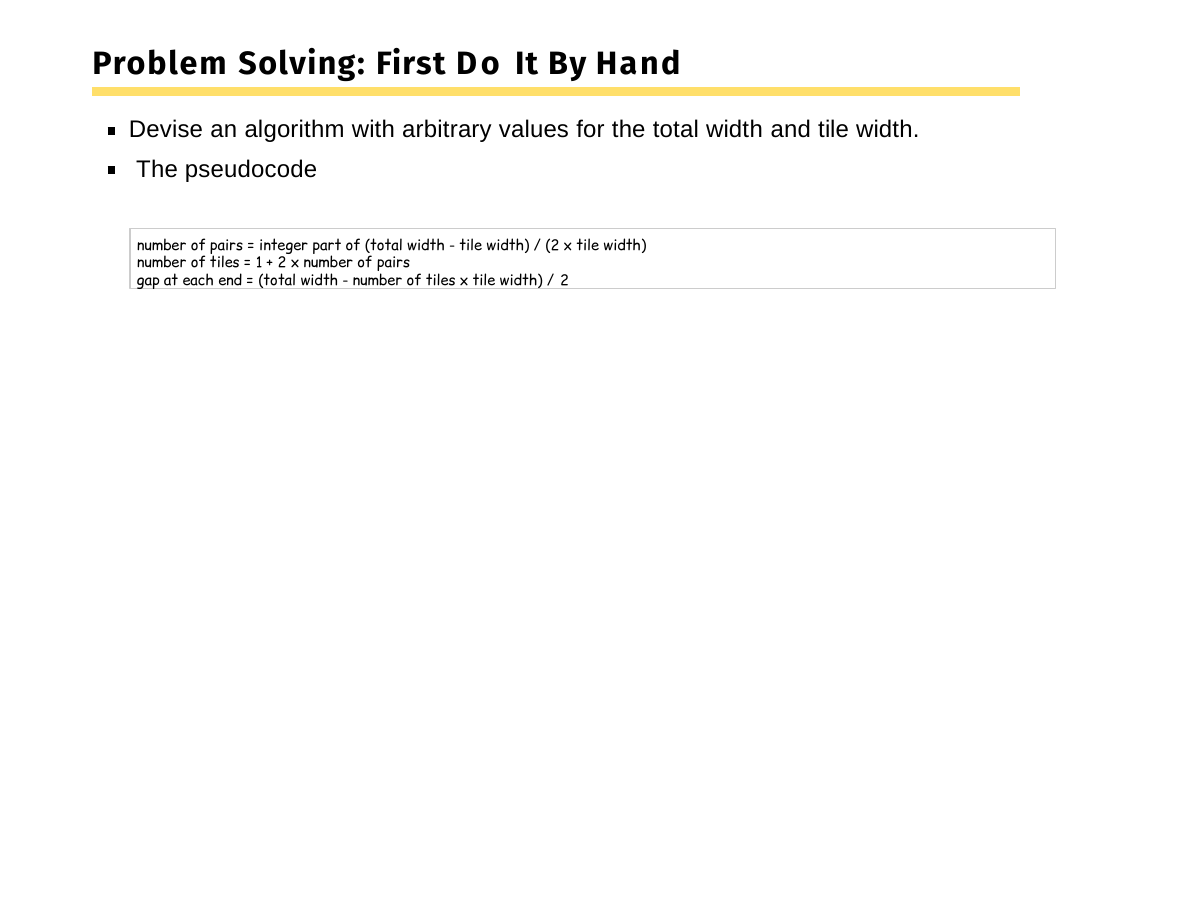

# Problem Solving: First Do It By Hand
Devise an algorithm with arbitrary values for the total width and tile width.  The pseudocode

number of pairs = integer part of (total width - tile width) / (2 x tile width)  number of tiles = 1 + 2 x number of pairs
gap at each end = (total width - number of tiles x tile width) / 2